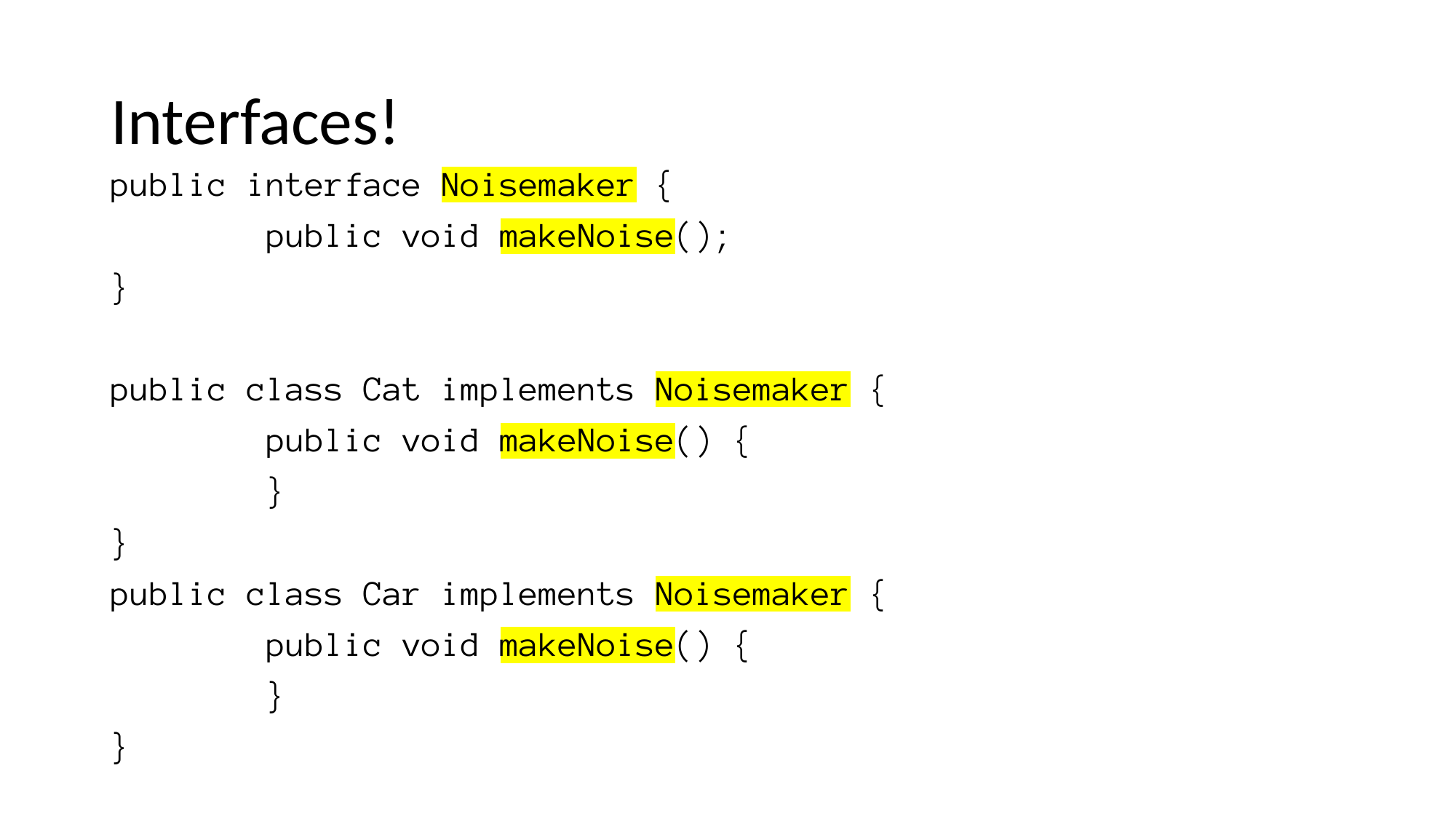

# Interfaces!
public interface Noisemaker {
        public void makeNoise();
}

public class Cat implements Noisemaker {
        public void makeNoise() {
        }
}
public class Car implements Noisemaker {
        public void makeNoise() {
        }
}